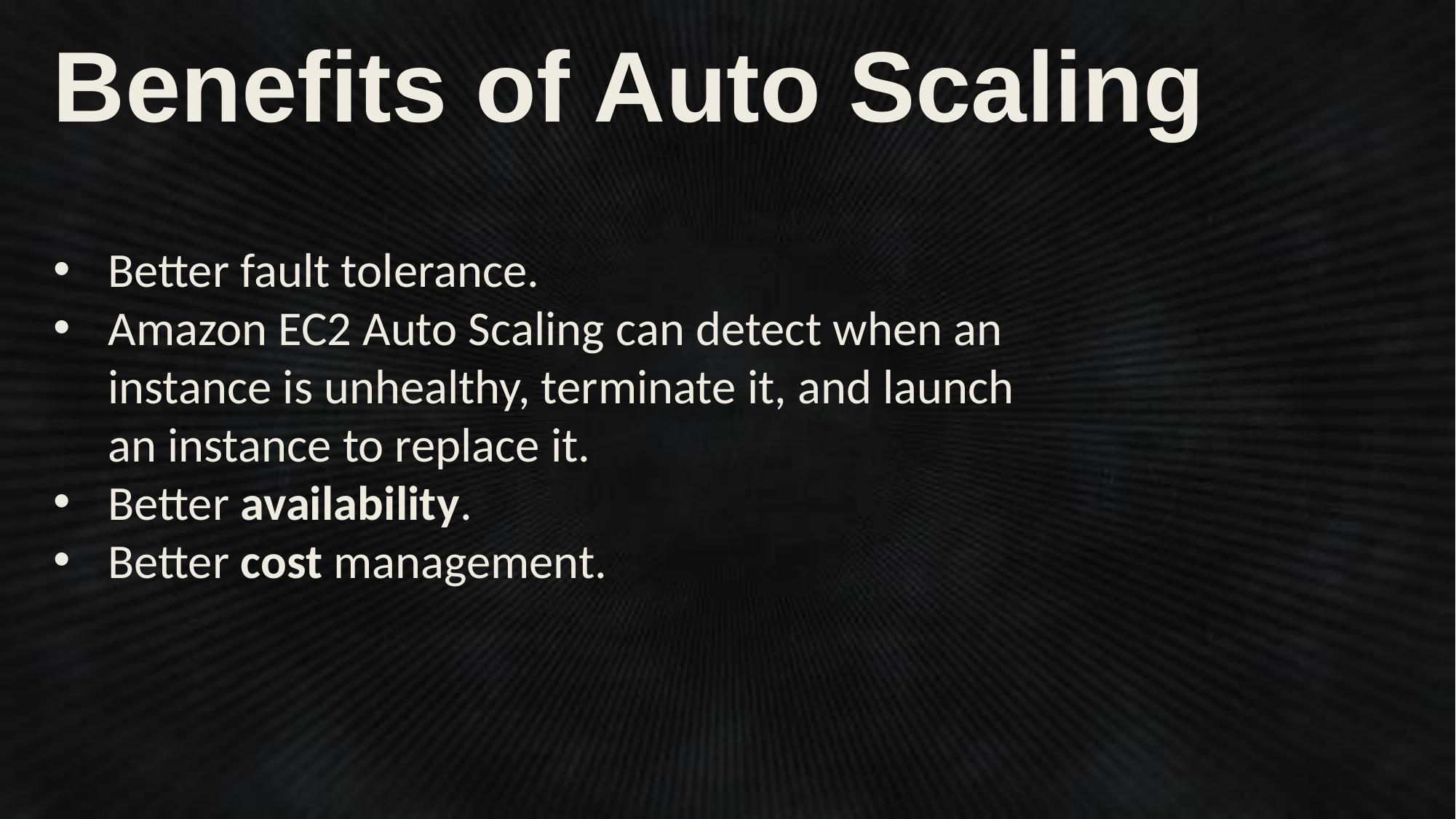

# Benefits of Auto Scaling
Better fault tolerance.
Amazon EC2 Auto Scaling can detect when an instance is unhealthy, terminate it, and launch an instance to replace it.
Better availability.
Better cost management.